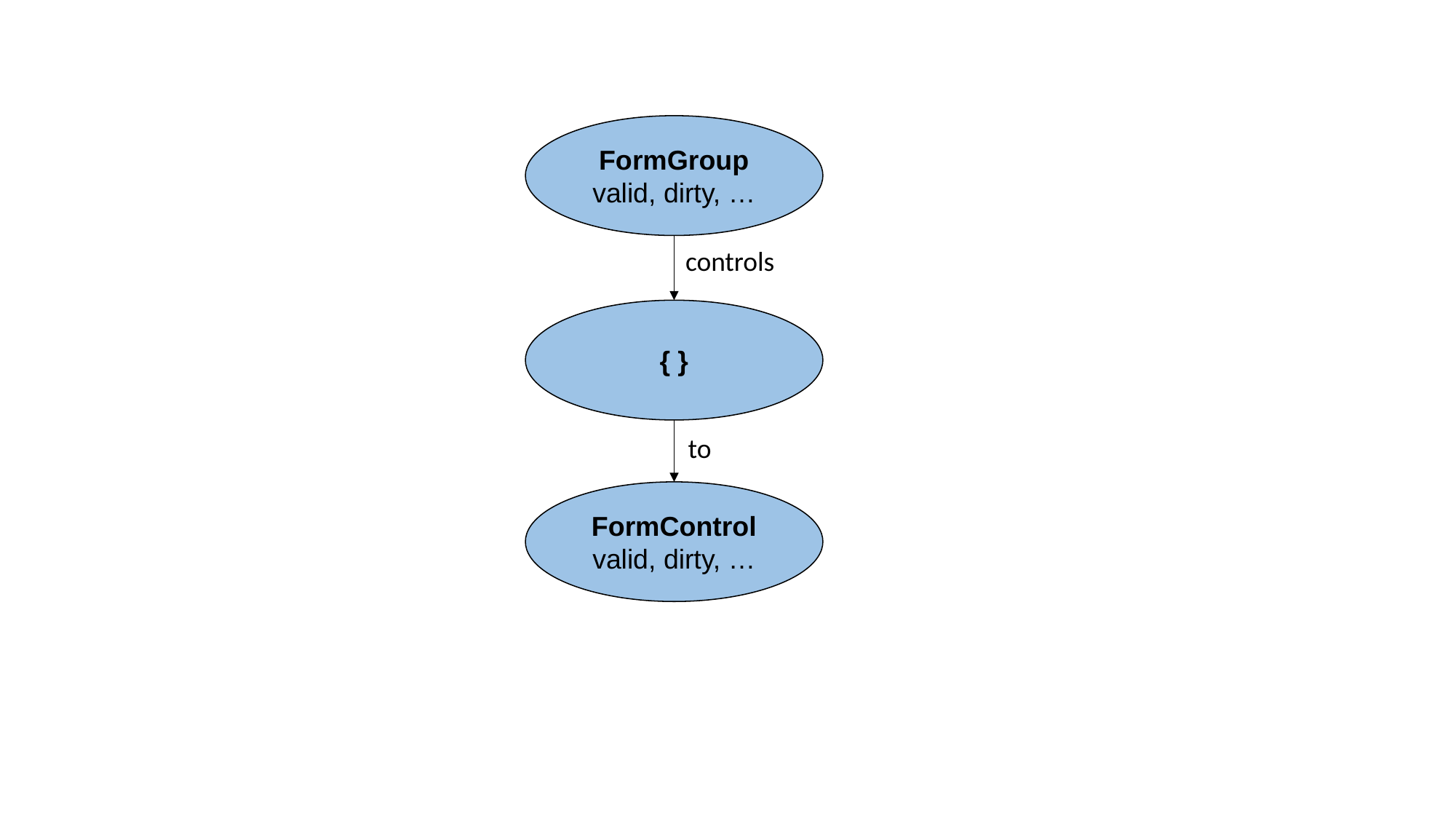

FormGroup
valid, dirty, …
controls
{ }
to
FormControl
valid, dirty, …